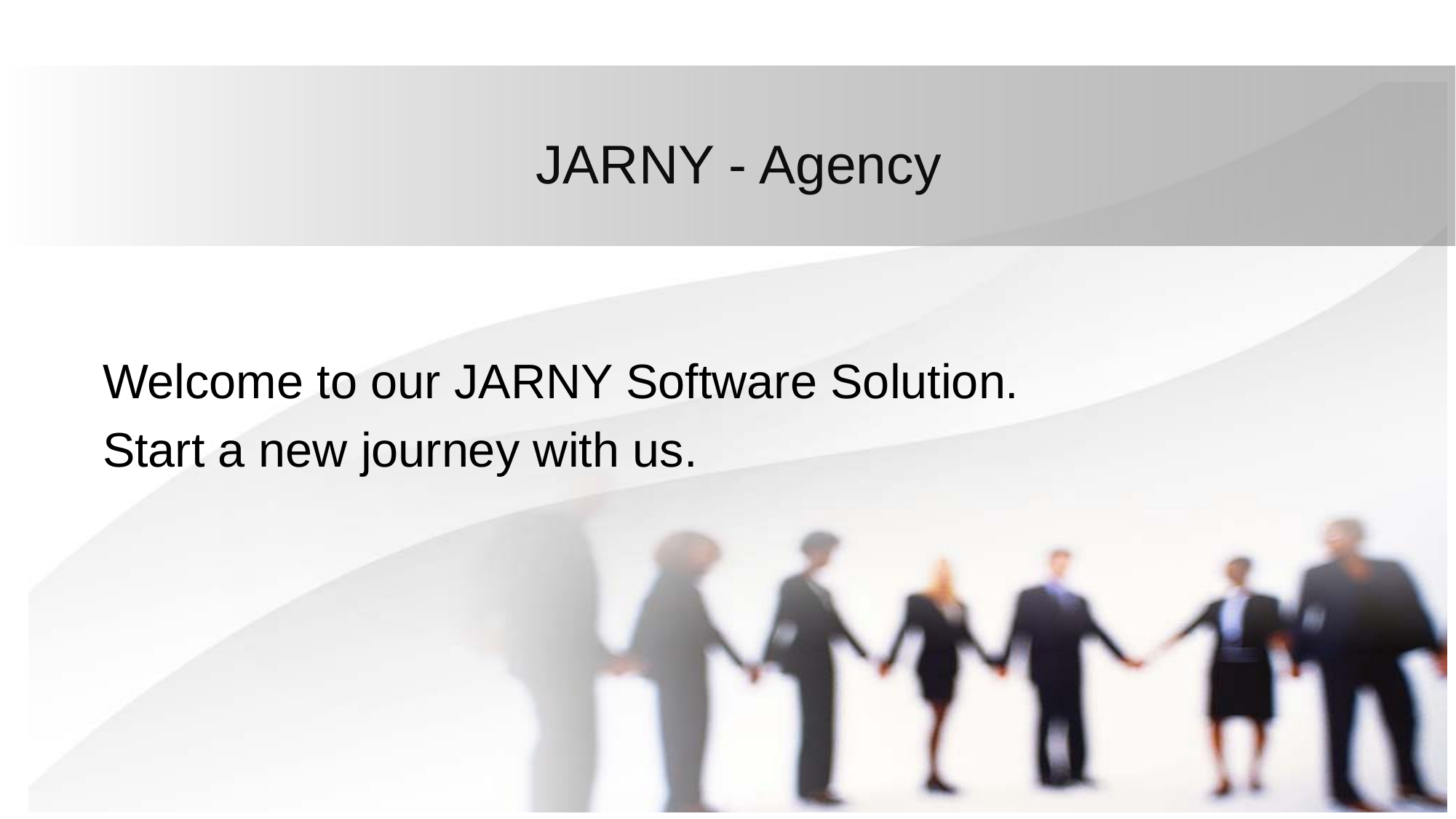

# JARNY - Agency
Welcome to our JARNY Software Solution.
Start a new journey with us.